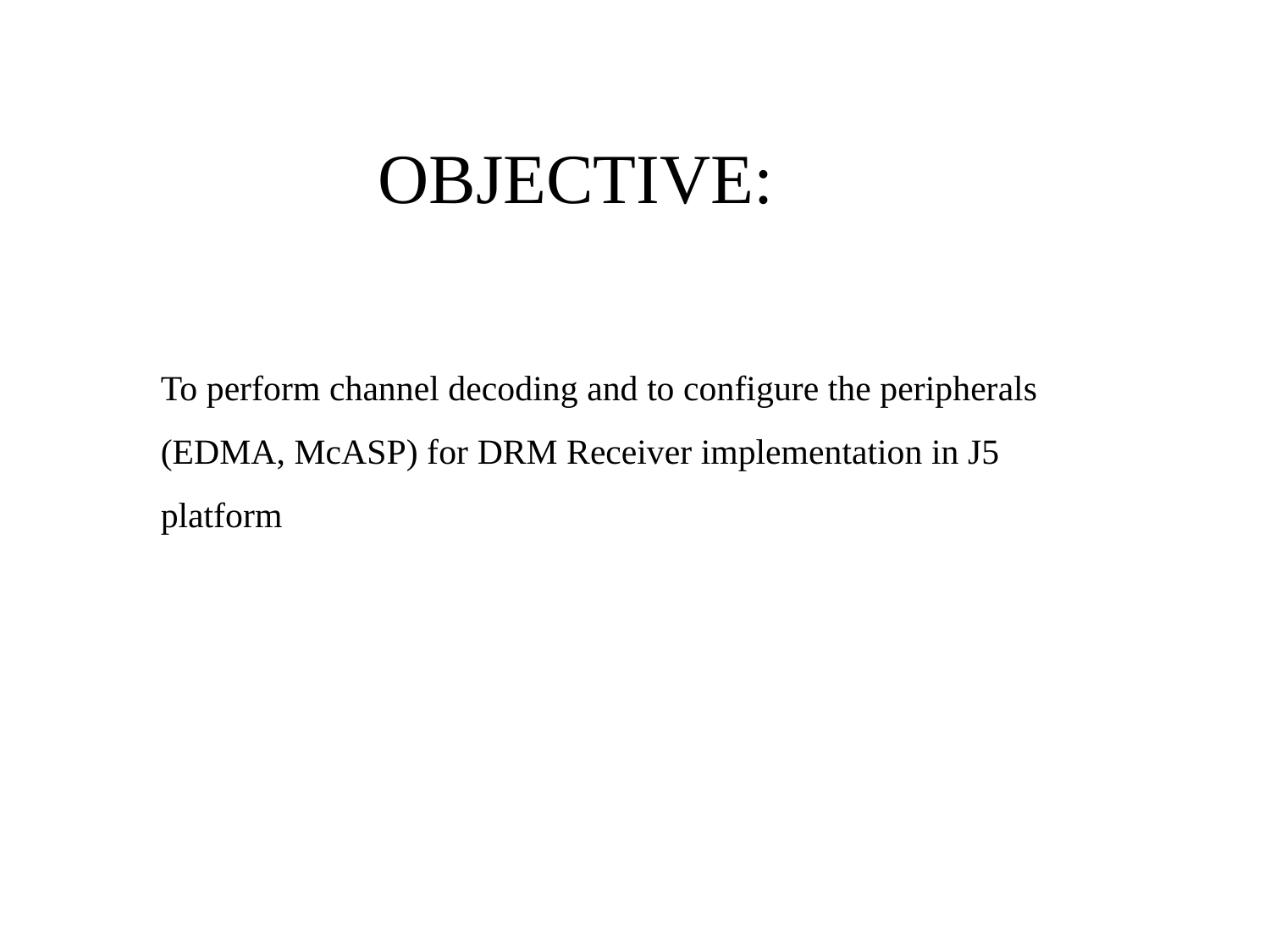

OBJECTIVE:
To perform channel decoding and to configure the peripherals (EDMA, McASP) for DRM Receiver implementation in J5 platform